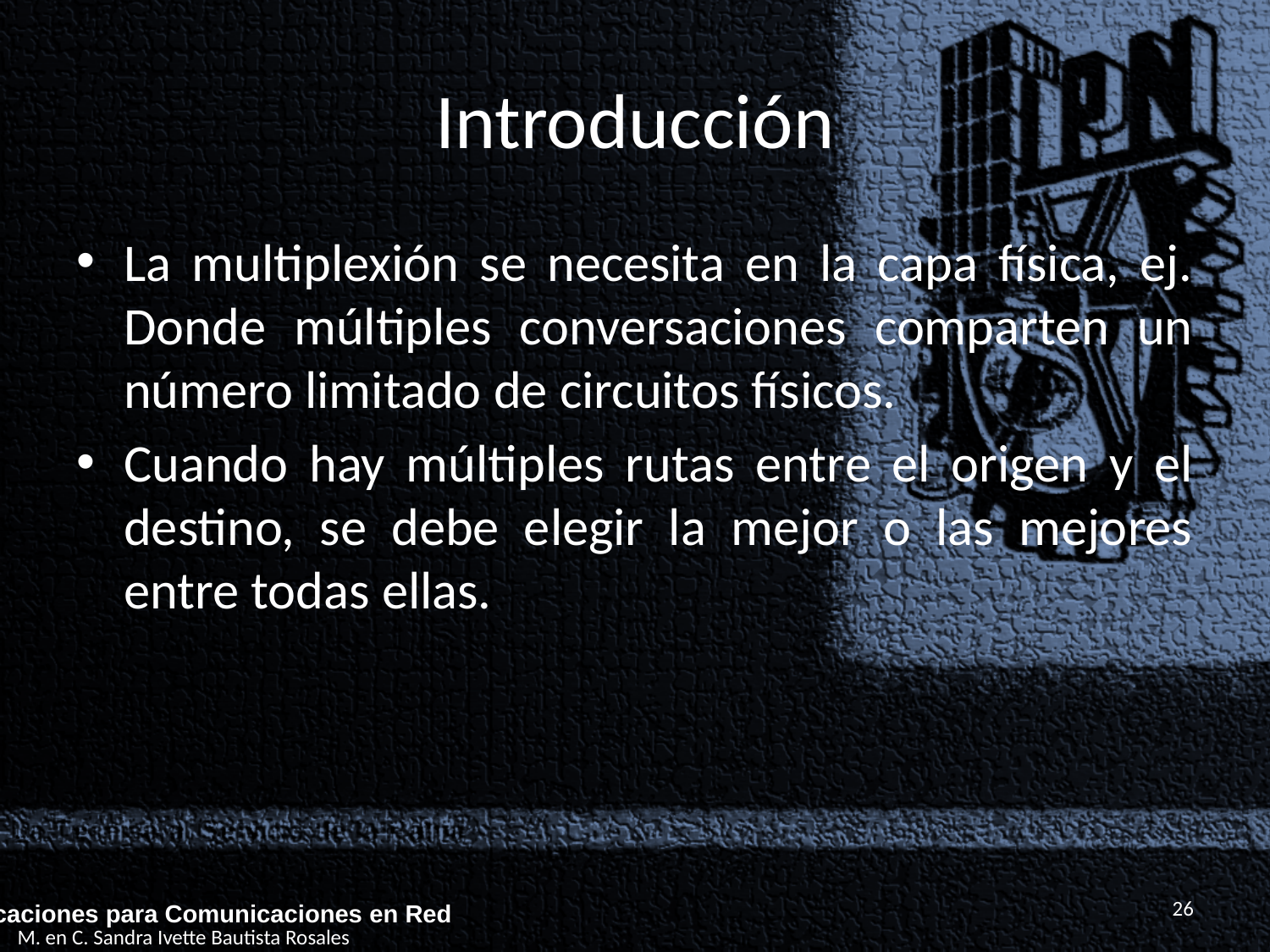

# Introducción
La multiplexión se necesita en la capa física, ej. Donde múltiples conversaciones comparten un número limitado de circuitos físicos.
Cuando hay múltiples rutas entre el origen y el destino, se debe elegir la mejor o las mejores entre todas ellas.
26
Aplicaciones para Comunicaciones en Red
M. en C. Sandra Ivette Bautista Rosales